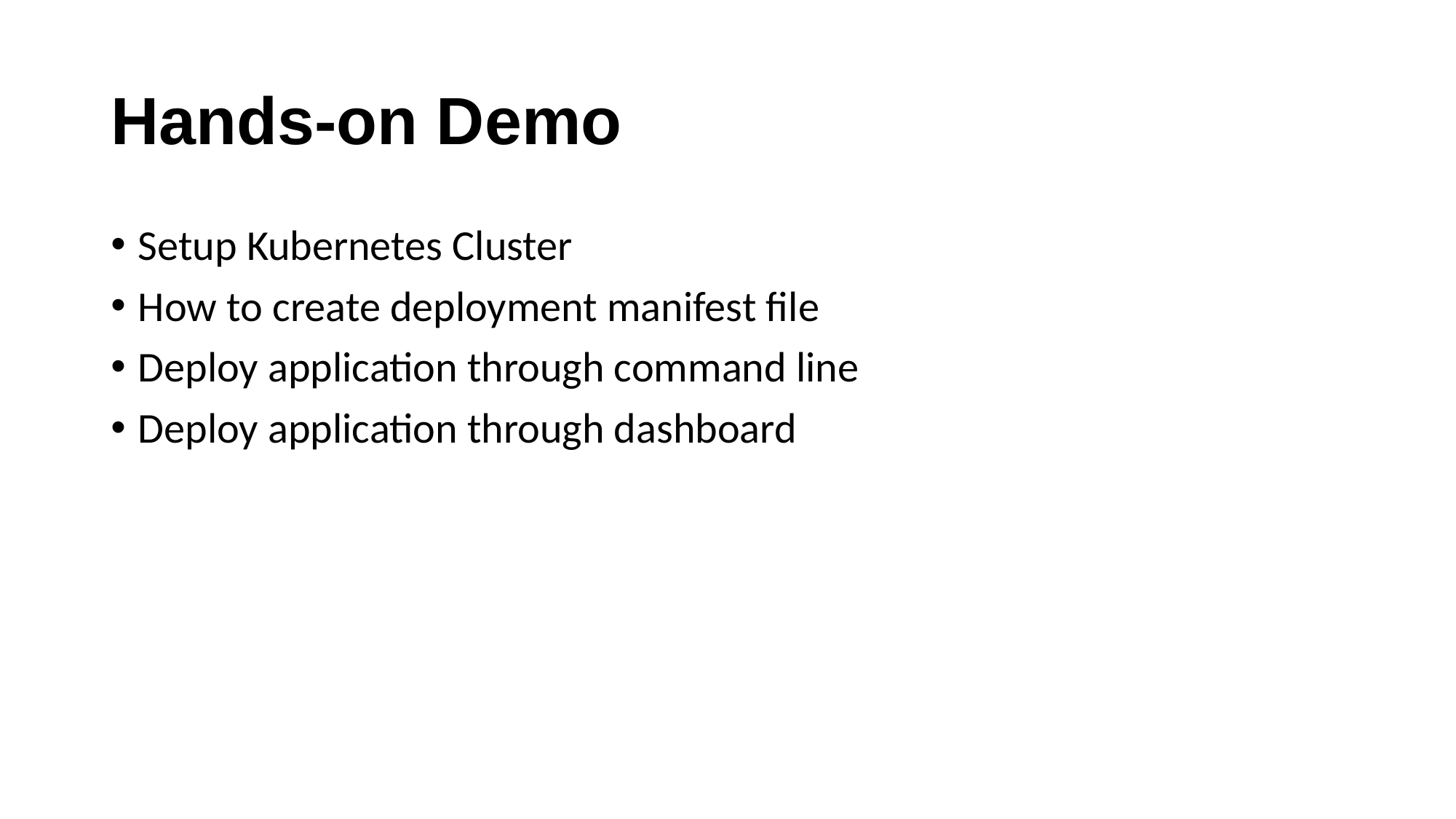

# Hands-on Demo
Setup Kubernetes Cluster
How to create deployment manifest file
Deploy application through command line
Deploy application through dashboard